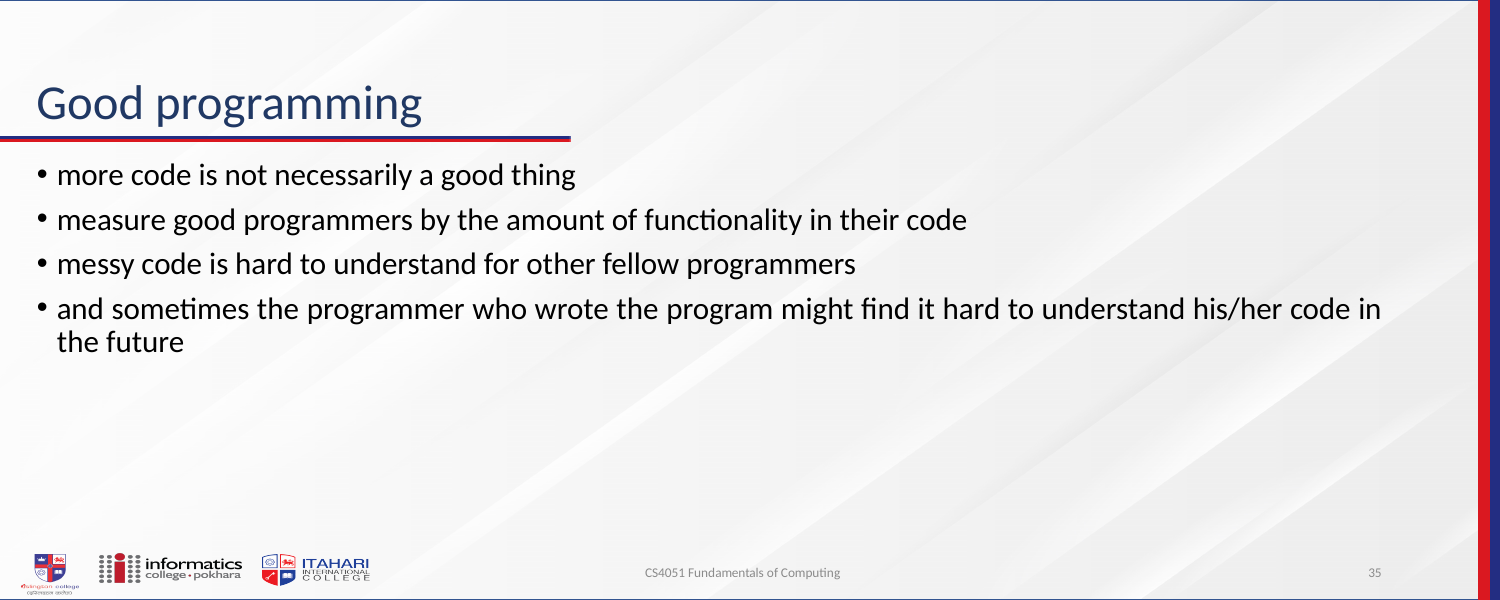

# Good programming
more code is not necessarily a good thing
measure good programmers by the amount of functionality in their code
messy code is hard to understand for other fellow programmers
and sometimes the programmer who wrote the program might find it hard to understand his/her code in the future
CS4051 Fundamentals of Computing
35